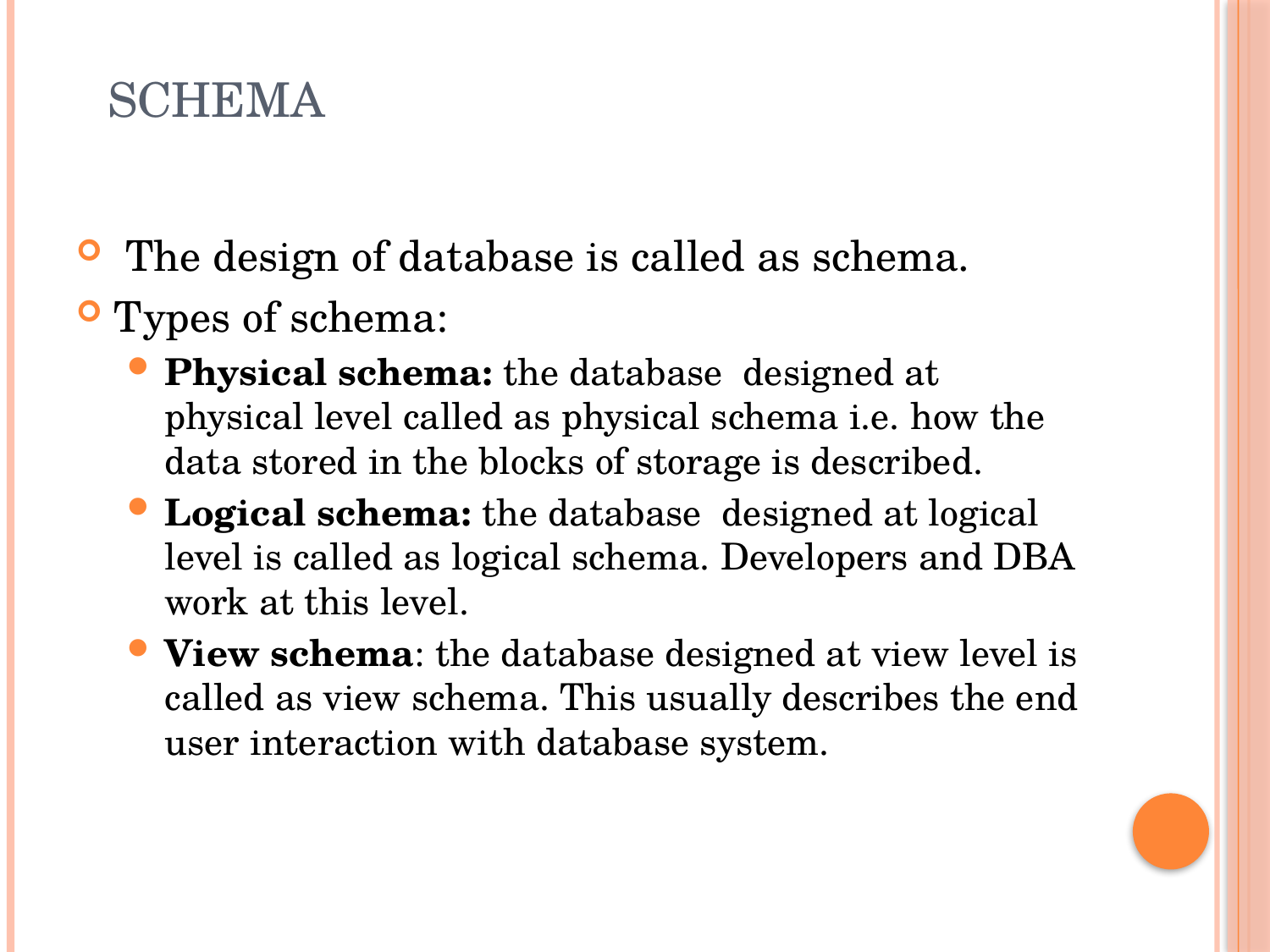

# Schema
 The design of database is called as schema.
Types of schema:
Physical schema: the database  designed at physical level called as physical schema i.e. how the data stored in the blocks of storage is described.
Logical schema: the database  designed at logical level is called as logical schema. Developers and DBA  work at this level.
View schema: the database designed at view level is called as view schema. This usually describes the end user interaction with database system.